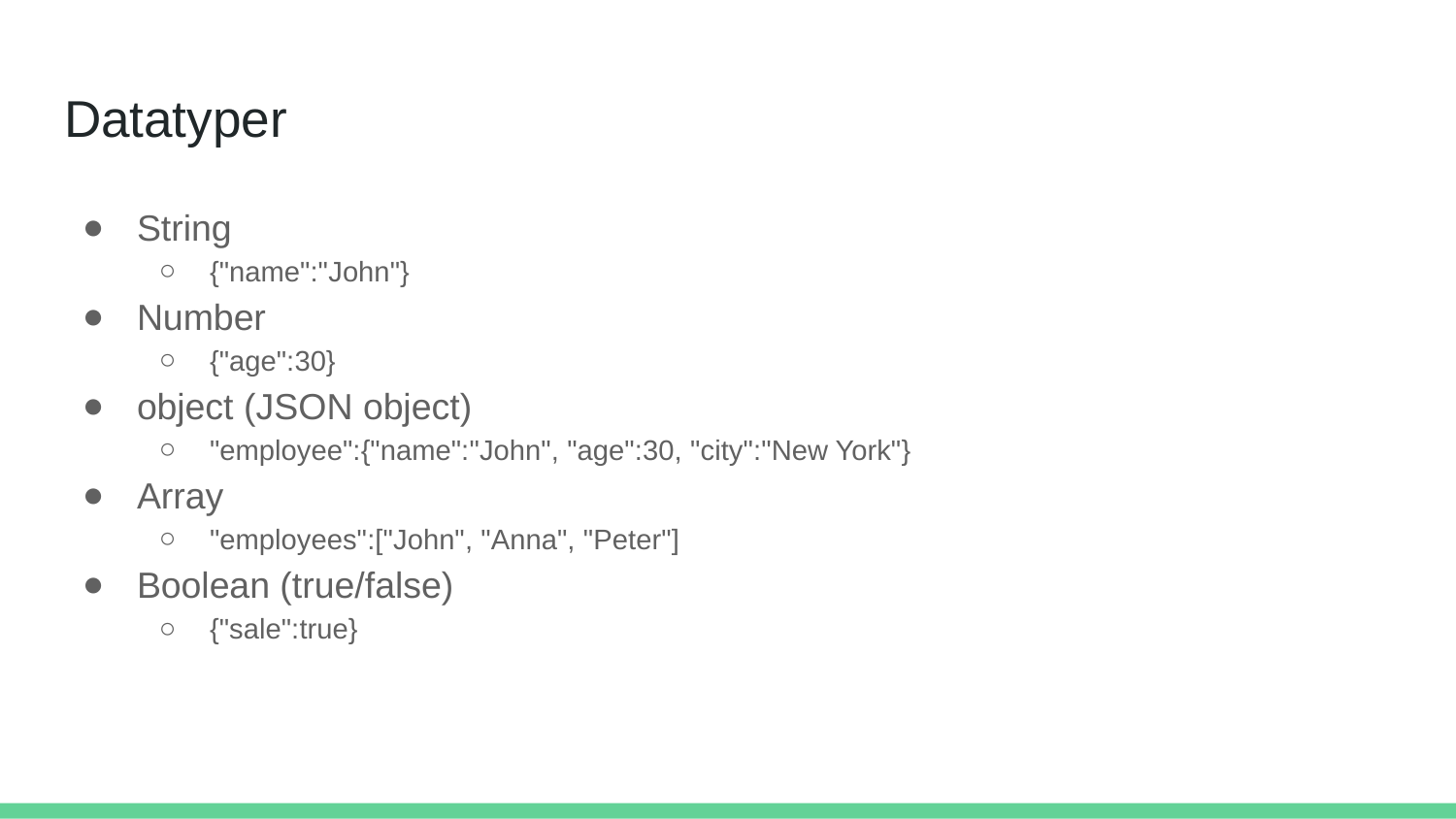

# Datatyper
String
{"name":"John"}
Number
{"age":30}
object (JSON object)
"employee":{"name":"John", "age":30, "city":"New York"}
Array
"employees":["John", "Anna", "Peter"]
Boolean (true/false)
{"sale":true}